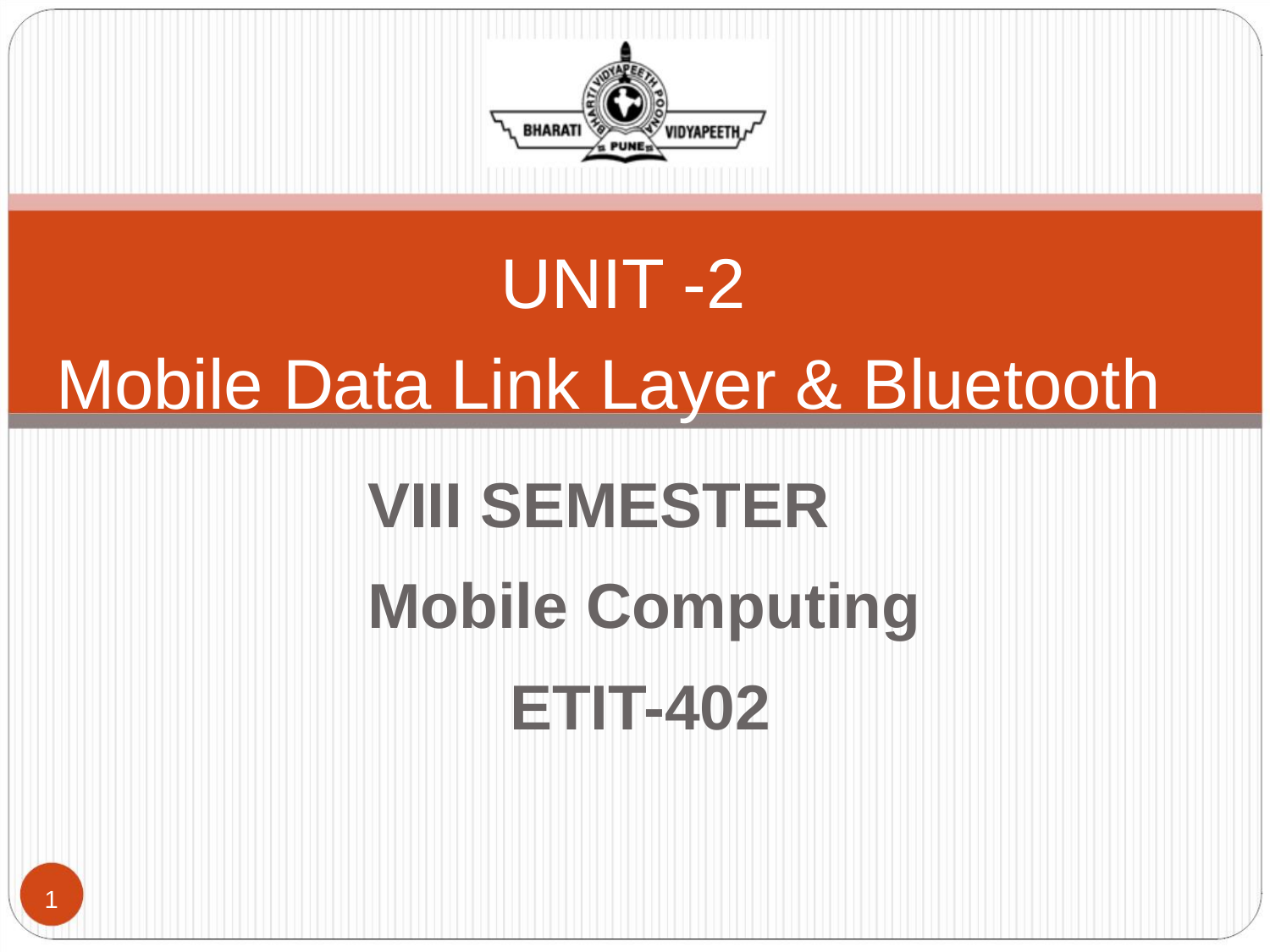

UNIT -2
Mobile Data Link Layer & Bluetooth
VIII SEMESTER
Mobile Computing
ETIT-402
1